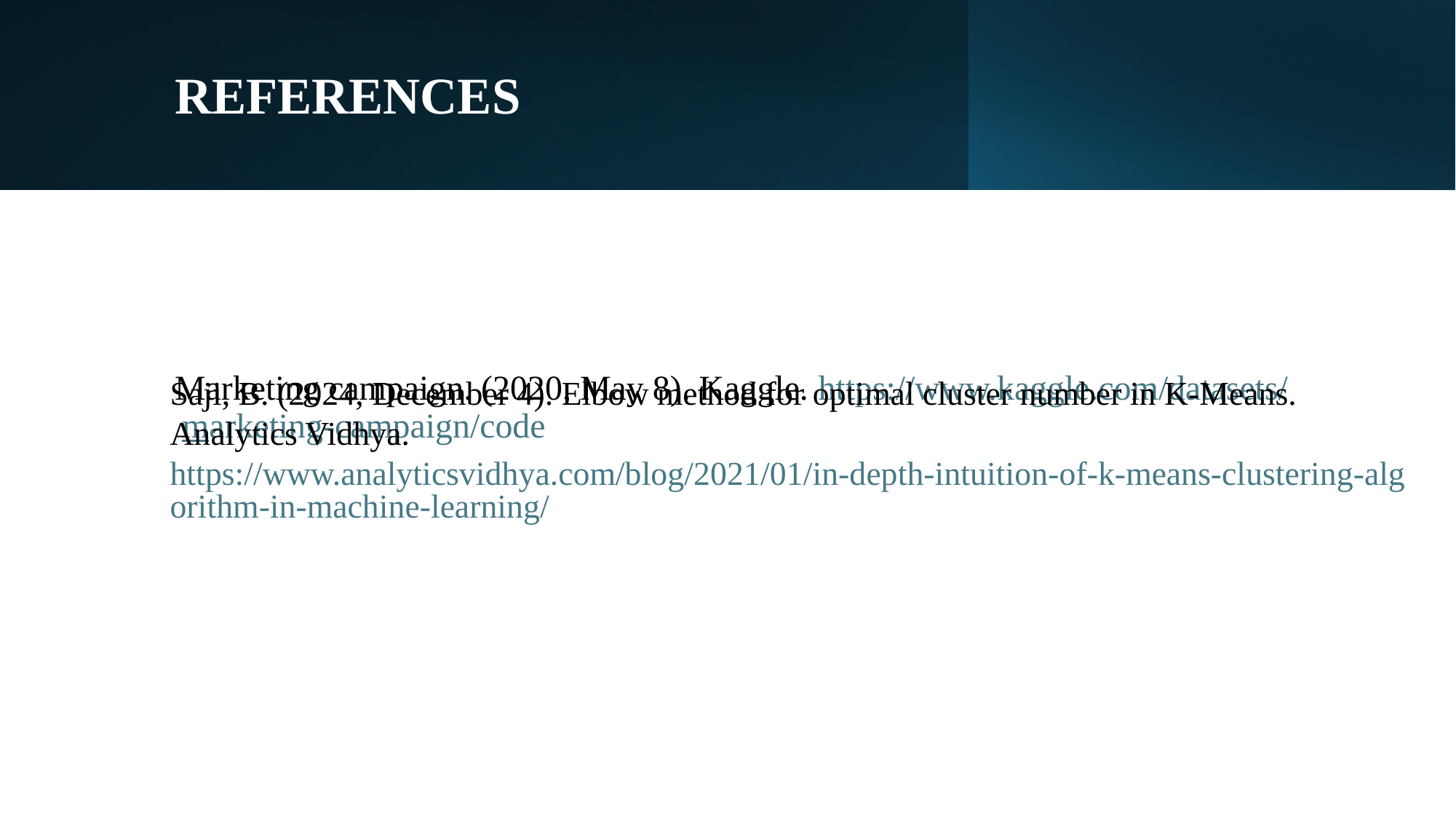

# REFERENCES

Marketing campaign. (2020, May 8). Kaggle. https://www.kaggle.com/datasets/marketing-campaign/code

Saji, B. (2024, December 4). Elbow method for optimal cluster number in K-Means. Analytics Vidhya. https://www.analyticsvidhya.com/blog/2021/01/in-depth-intuition-of-k-means-clustering-algorithm-in-machine-learning/

20